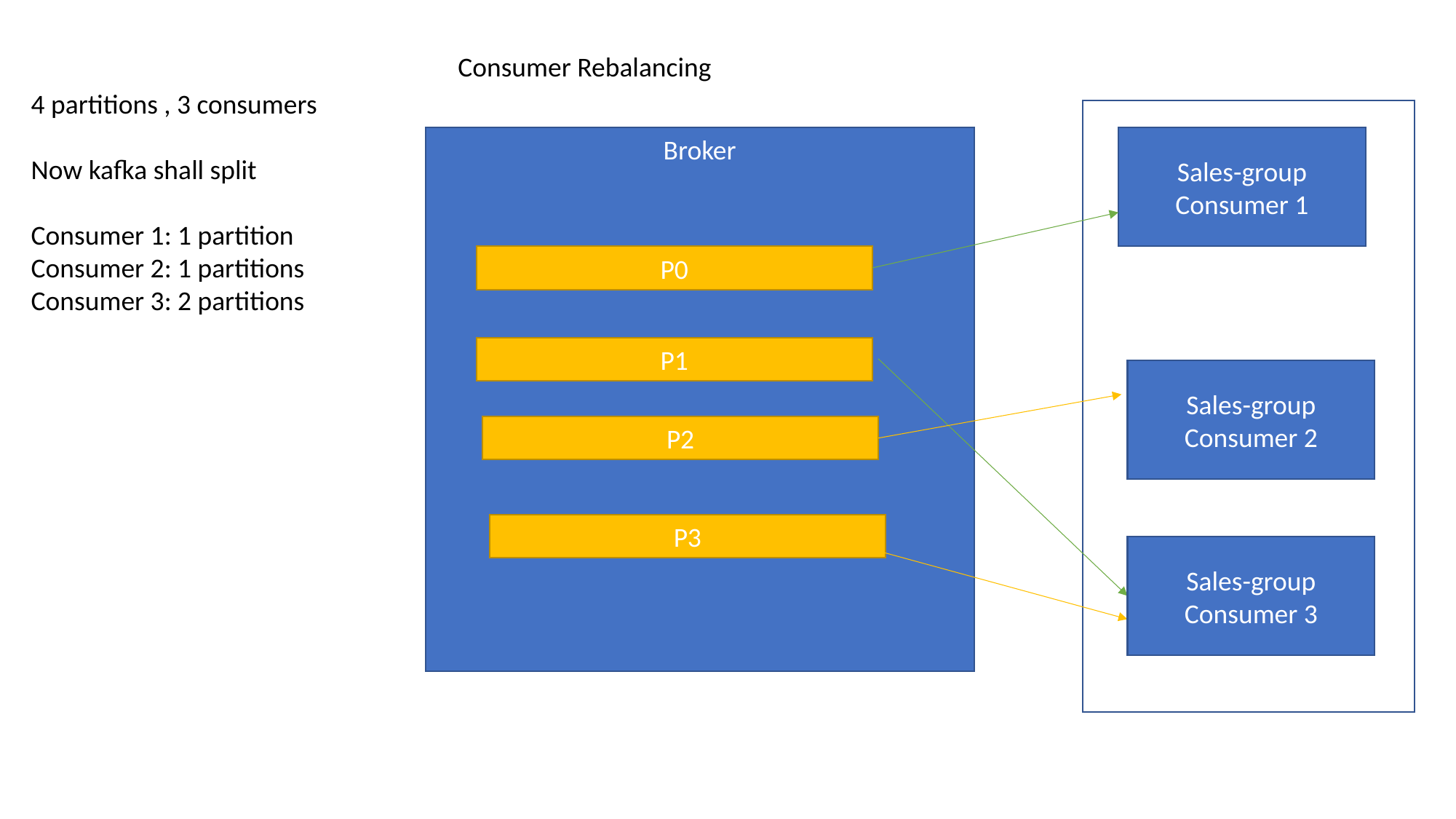

Consumer Rebalancing
4 partitions , 3 consumers

Now kafka shall split

Consumer 1: 1 partition
Consumer 2: 1 partitions
Consumer 3: 2 partitions

Broker
Sales-group
Consumer 1
P0
P1
Sales-group
Consumer 2
P2
P3
Sales-group
Consumer 3